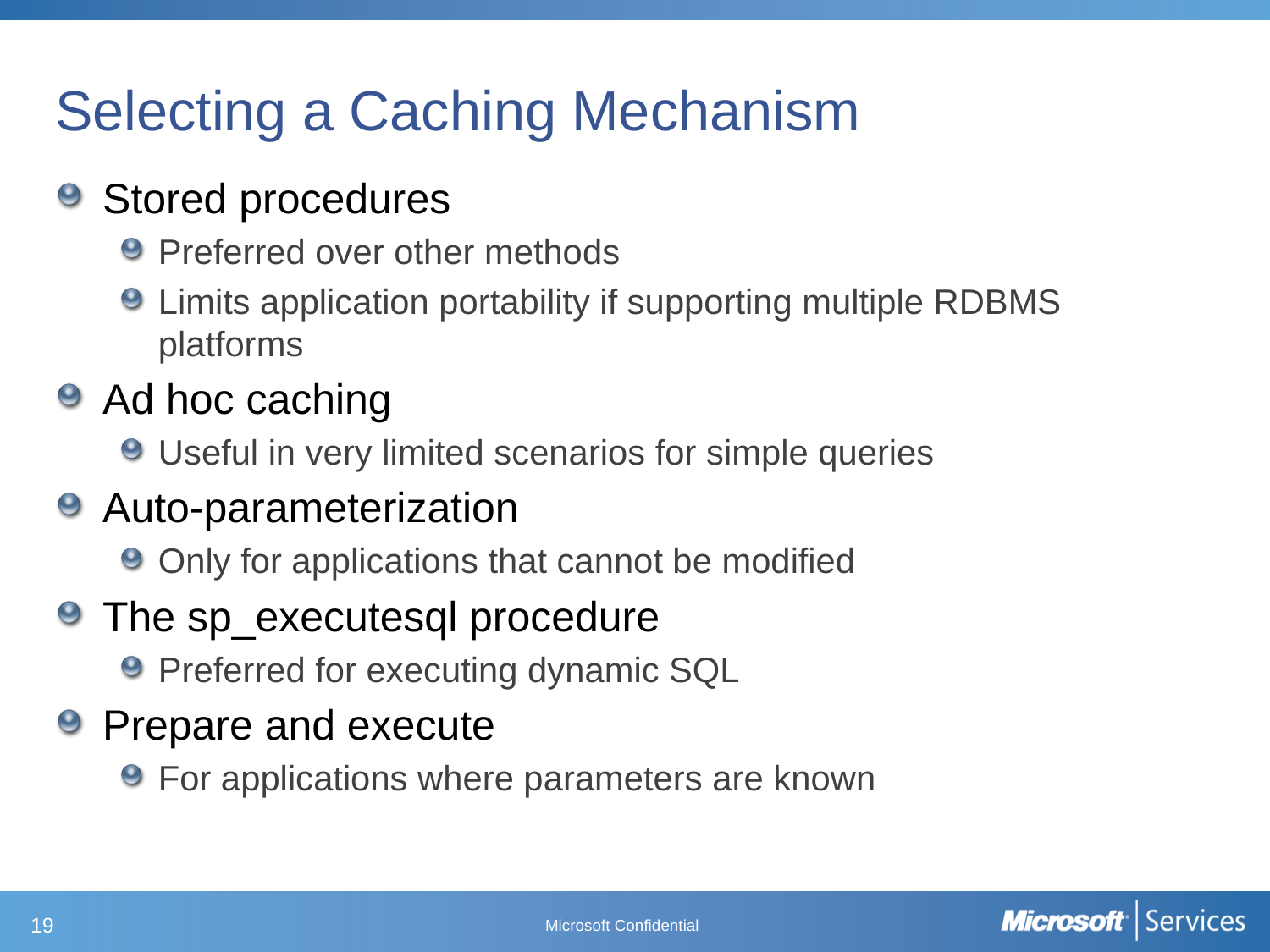

# Selecting a Caching Mechanism
Stored procedures
Preferred over other methods
Limits application portability if supporting multiple RDBMS platforms
Ad hoc caching
Useful in very limited scenarios for simple queries
Auto-parameterization
Only for applications that cannot be modified
The sp_executesql procedure
Preferred for executing dynamic SQL
Prepare and execute
For applications where parameters are known

Microsoft Confidential
19